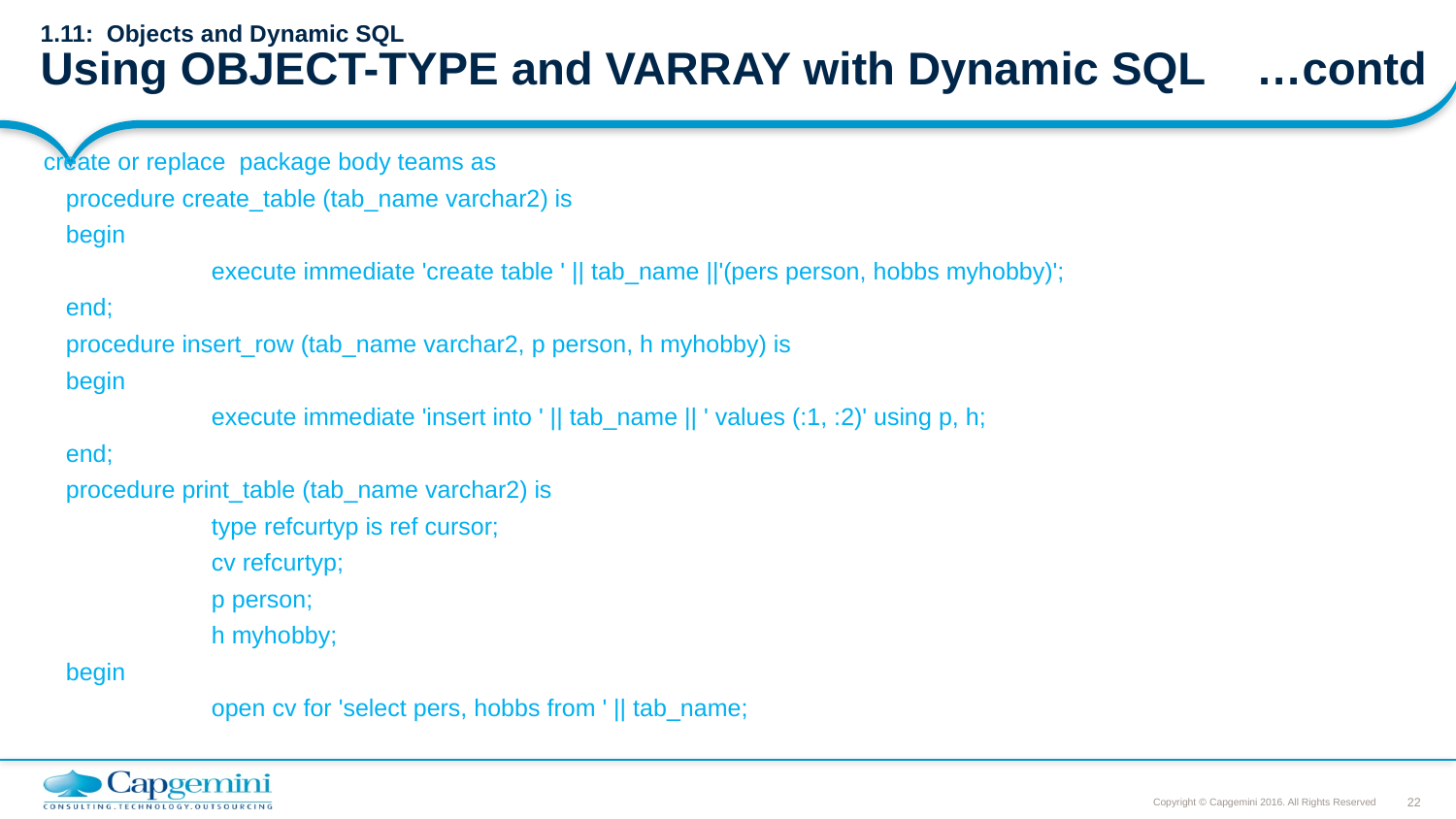

# 1.11:  Objects and Dynamic SQL Using OBJECT-TYPE and VARRAY with Dynamic SQL    …contd
create or replace  package body teams as
 	procedure create_table (tab_name varchar2) is
 	begin
		execute immediate 'create table ' || tab_name ||'(pers person, hobbs myhobby)';
	end;
  	procedure insert_row (tab_name varchar2, p person, h myhobby) is
 	begin
		execute immediate 'insert into ' || tab_name || ' values (:1, :2)' using p, h;
 	end;
	procedure print_table (tab_name varchar2) is
 		type refcurtyp is ref cursor;
 		cv refcurtyp;
 		p person;
		h myhobby;
	begin
 		open cv for 'select pers, hobbs from ' || tab_name;